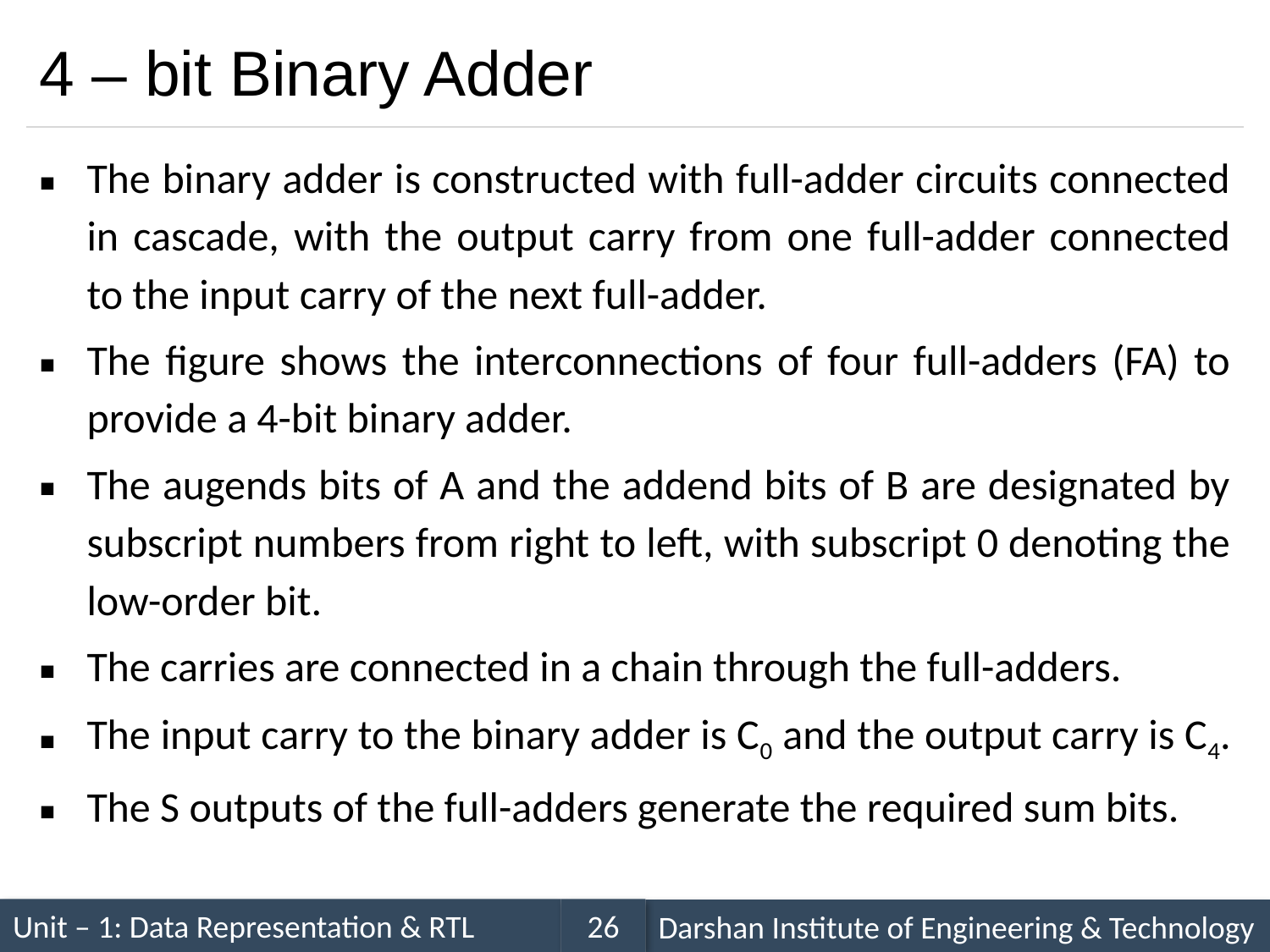

# 4 – bit Binary Adder
The binary adder is constructed with full-adder circuits connected in cascade, with the output carry from one full-adder connected to the input carry of the next full-adder.
The figure shows the interconnections of four full-adders (FA) to provide a 4-bit binary adder.
The augends bits of A and the addend bits of B are designated by subscript numbers from right to left, with subscript 0 denoting the low-order bit.
The carries are connected in a chain through the full-adders.
The input carry to the binary adder is C0 and the output carry is C4.
The S outputs of the full-adders generate the required sum bits.